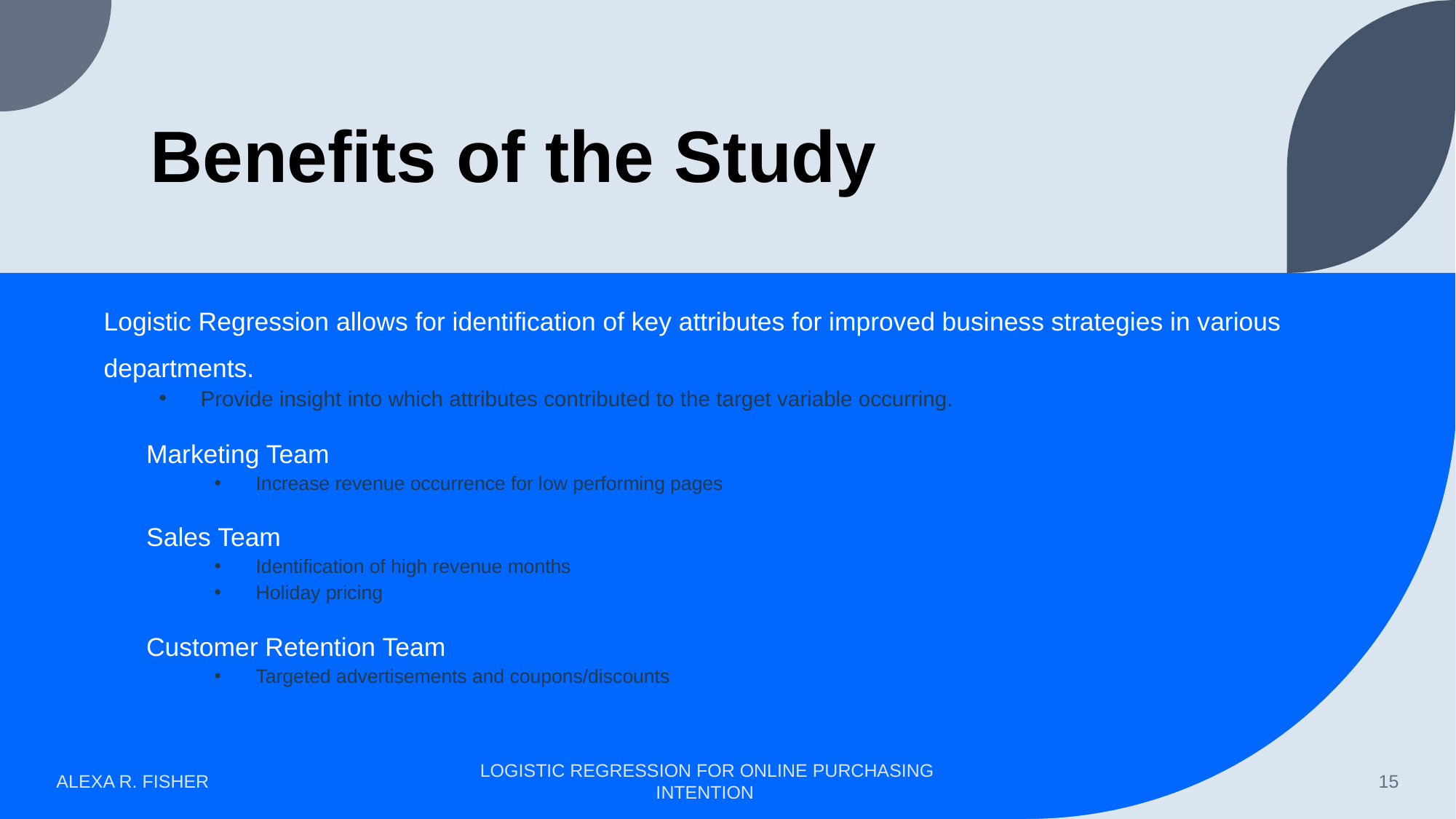

# Benefits of the Study
Logistic Regression allows for identification of key attributes for improved business strategies in various departments.
Provide insight into which attributes contributed to the target variable occurring.
      Marketing Team
Increase revenue occurrence for low performing pages
      Sales Team
Identification of high revenue months
Holiday pricing
      Customer Retention Team
Targeted advertisements and coupons/discounts
ALEXA R. FISHER
 LOGISTIC REGRESSION FOR ONLINE PURCHASING INTENTION
15